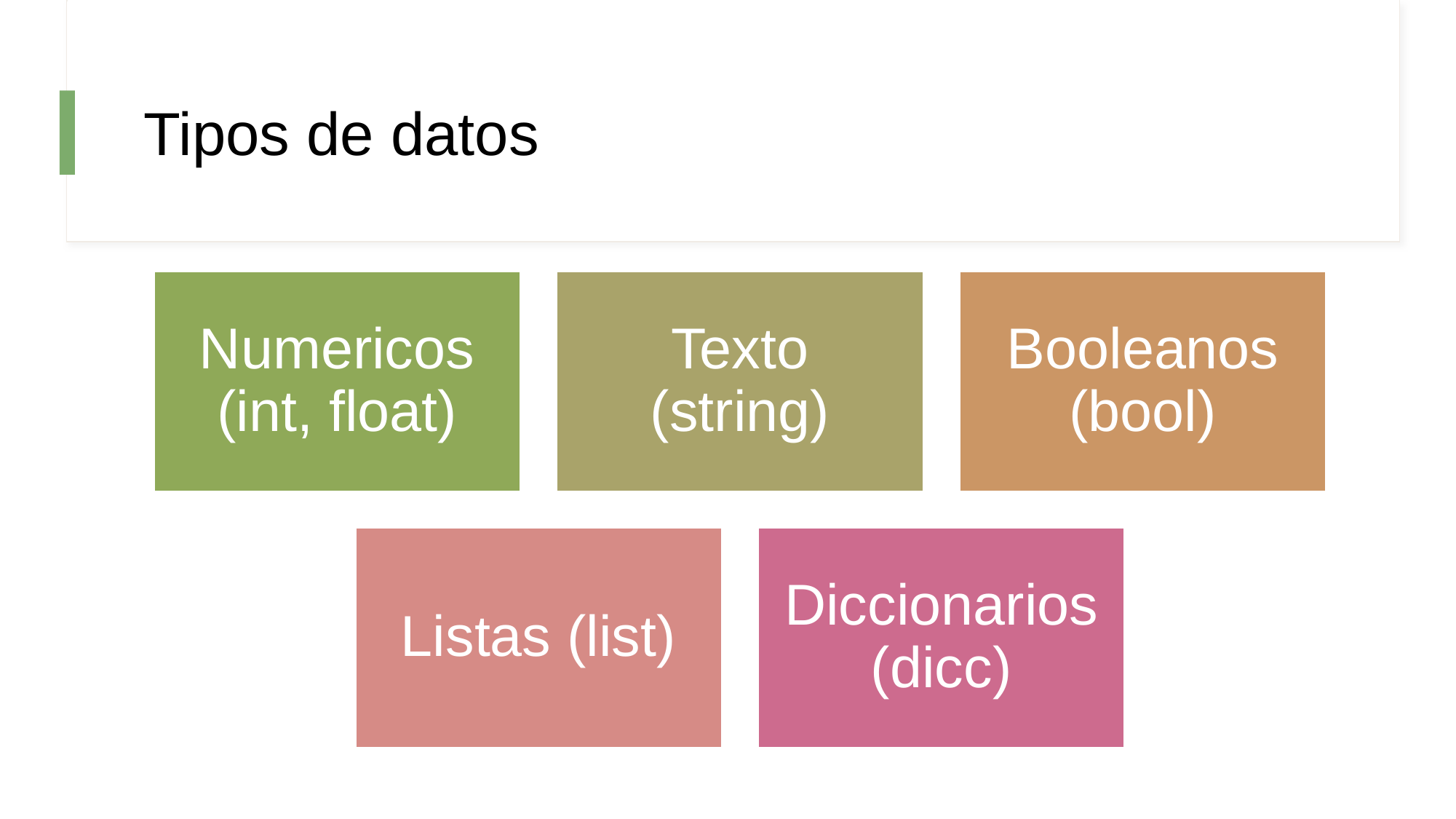

# Tipos de datos

Numericos (int, float)
Texto (string)
Booleanos (bool)
Listas (list)
Diccionarios (dicc)